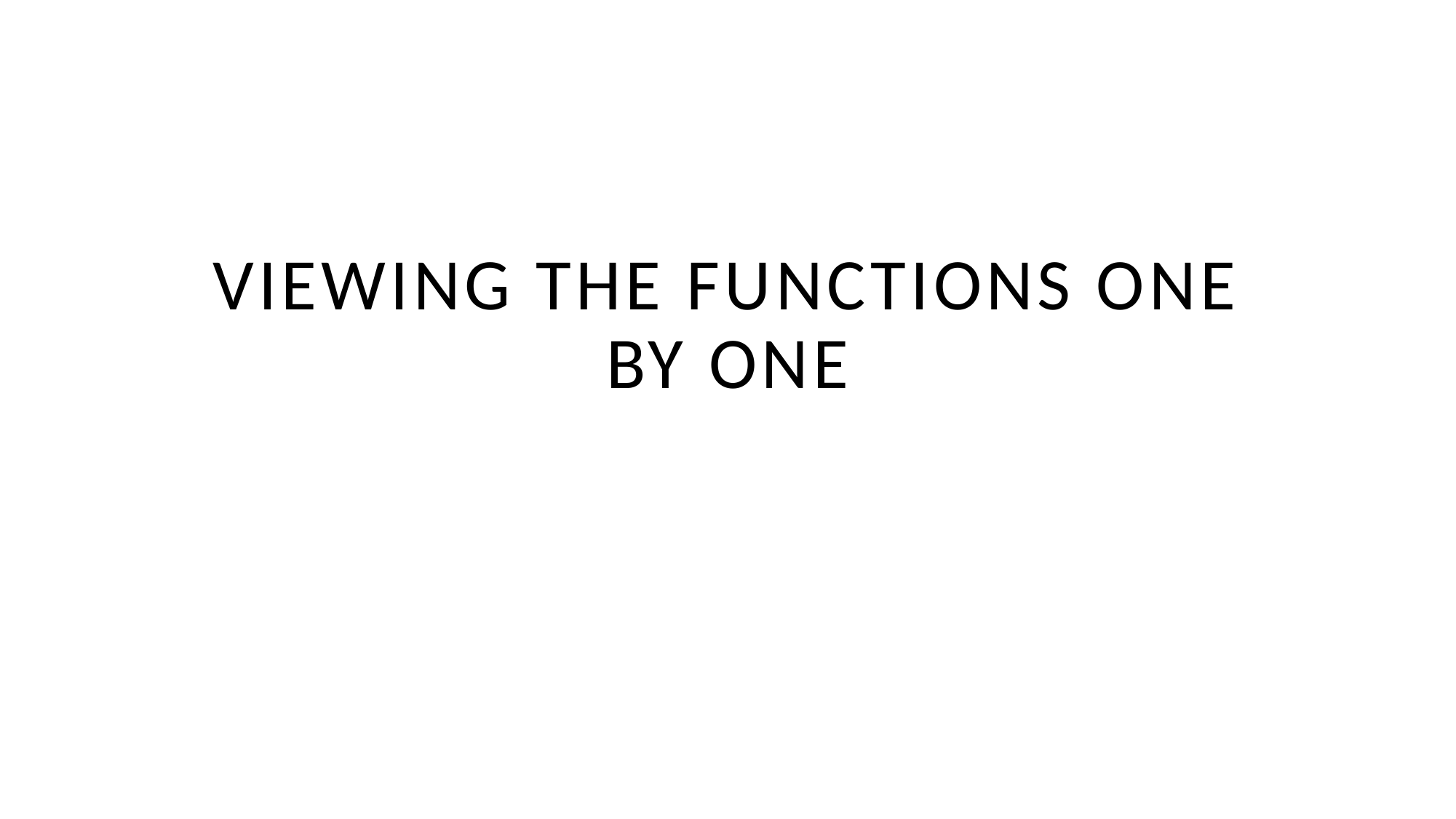

# Viewing the functions one by one